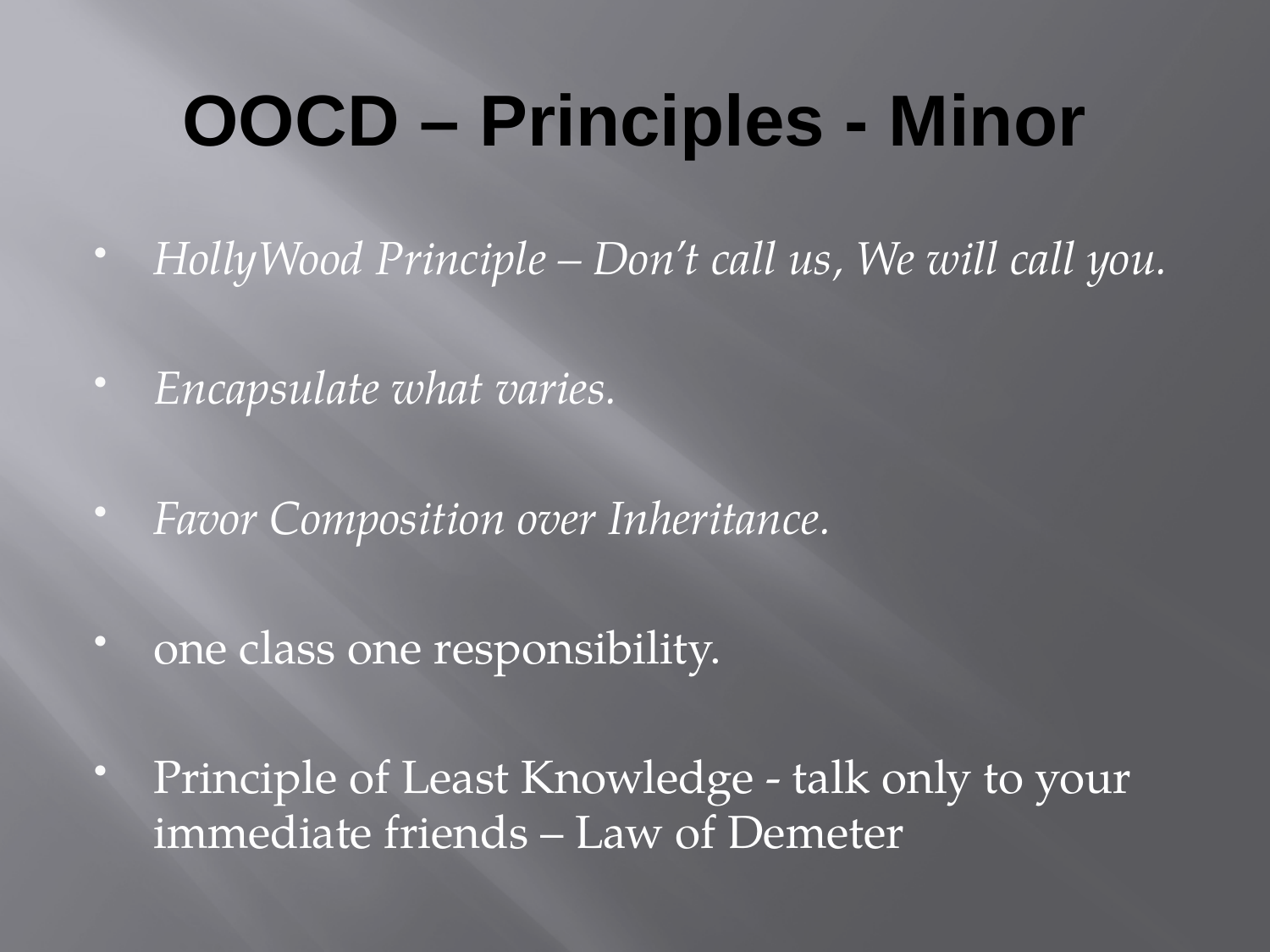

# OOCD – Principles - Minor
HollyWood Principle – Don’t call us, We will call you.

Encapsulate what varies.

Favor Composition over Inheritance.

one class one responsibility.

Principle of Least Knowledge - talk only to your immediate friends – Law of Demeter